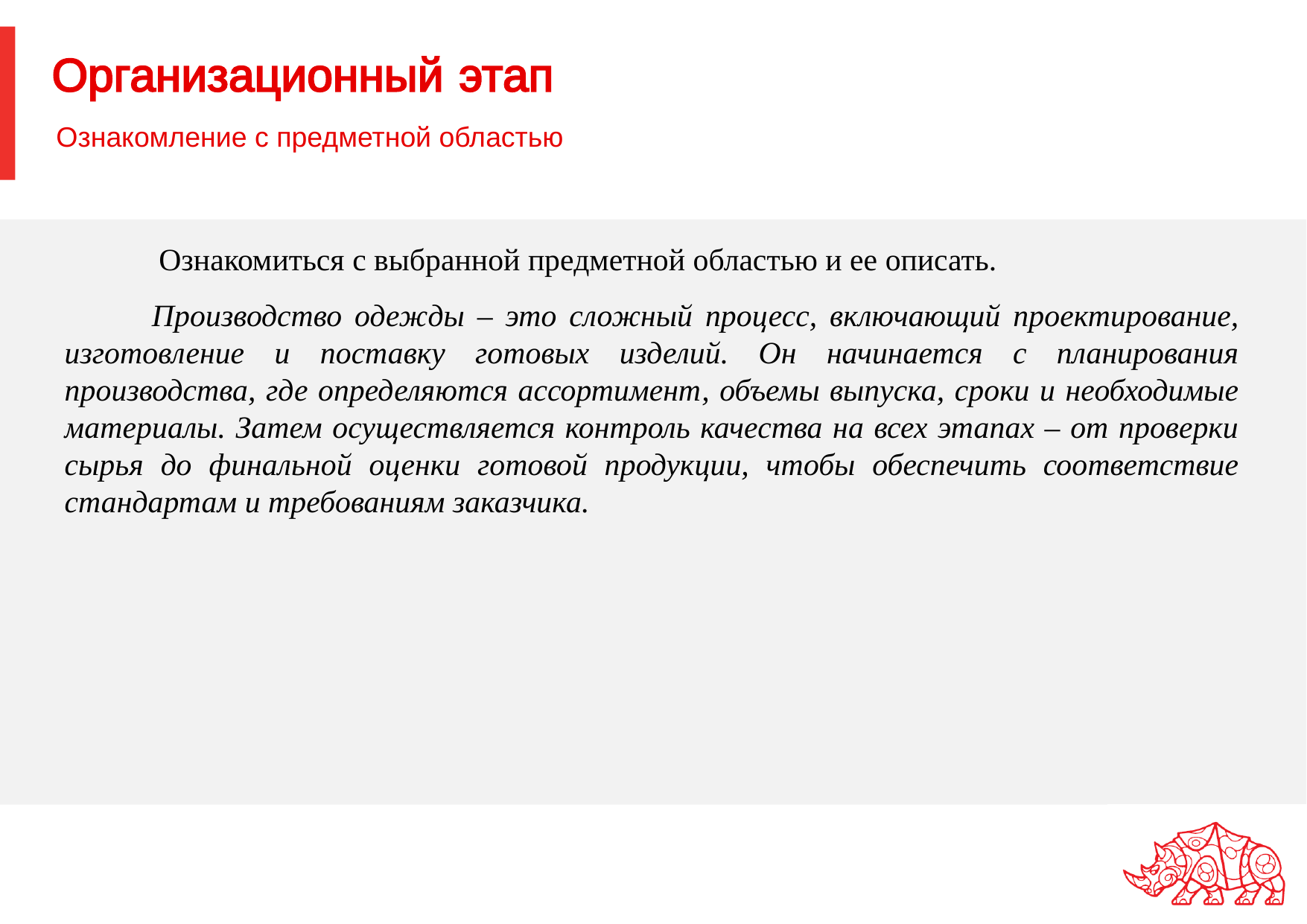

# Организационный этап
Ознакомление с предметной областью
 Ознакомиться с выбранной предметной областью и ее описать.
Производство одежды – это сложный процесс, включающий проектирование, изготовление и поставку готовых изделий. Он начинается с планирования производства, где определяются ассортимент, объемы выпуска, сроки и необходимые материалы. Затем осуществляется контроль качества на всех этапах – от проверки сырья до финальной оценки готовой продукции, чтобы обеспечить соответствие стандартам и требованиям заказчика.